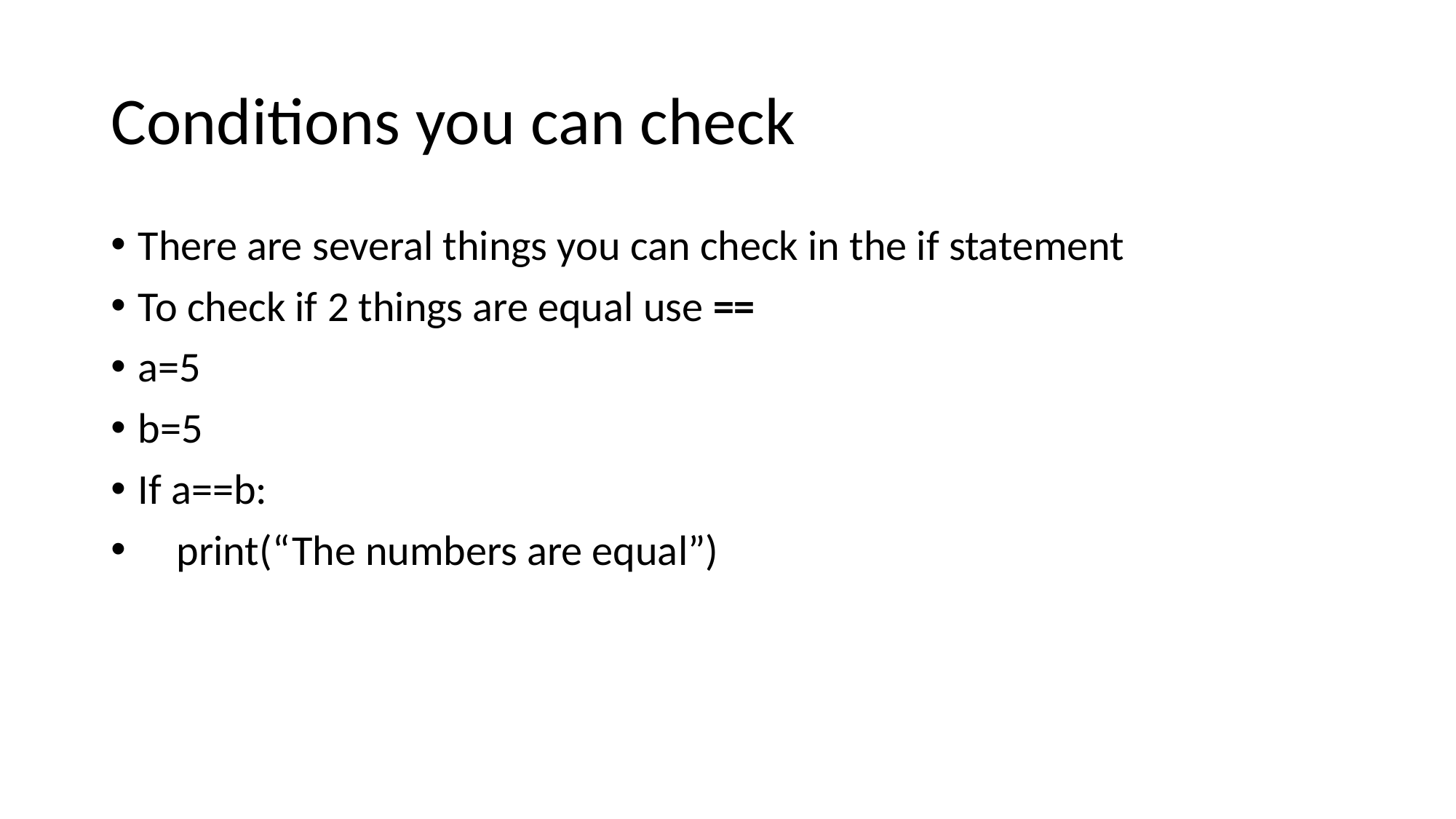

# Conditions you can check
There are several things you can check in the if statement
To check if 2 things are equal use ==
a=5
b=5
If a==b:
    print(“The numbers are equal”)